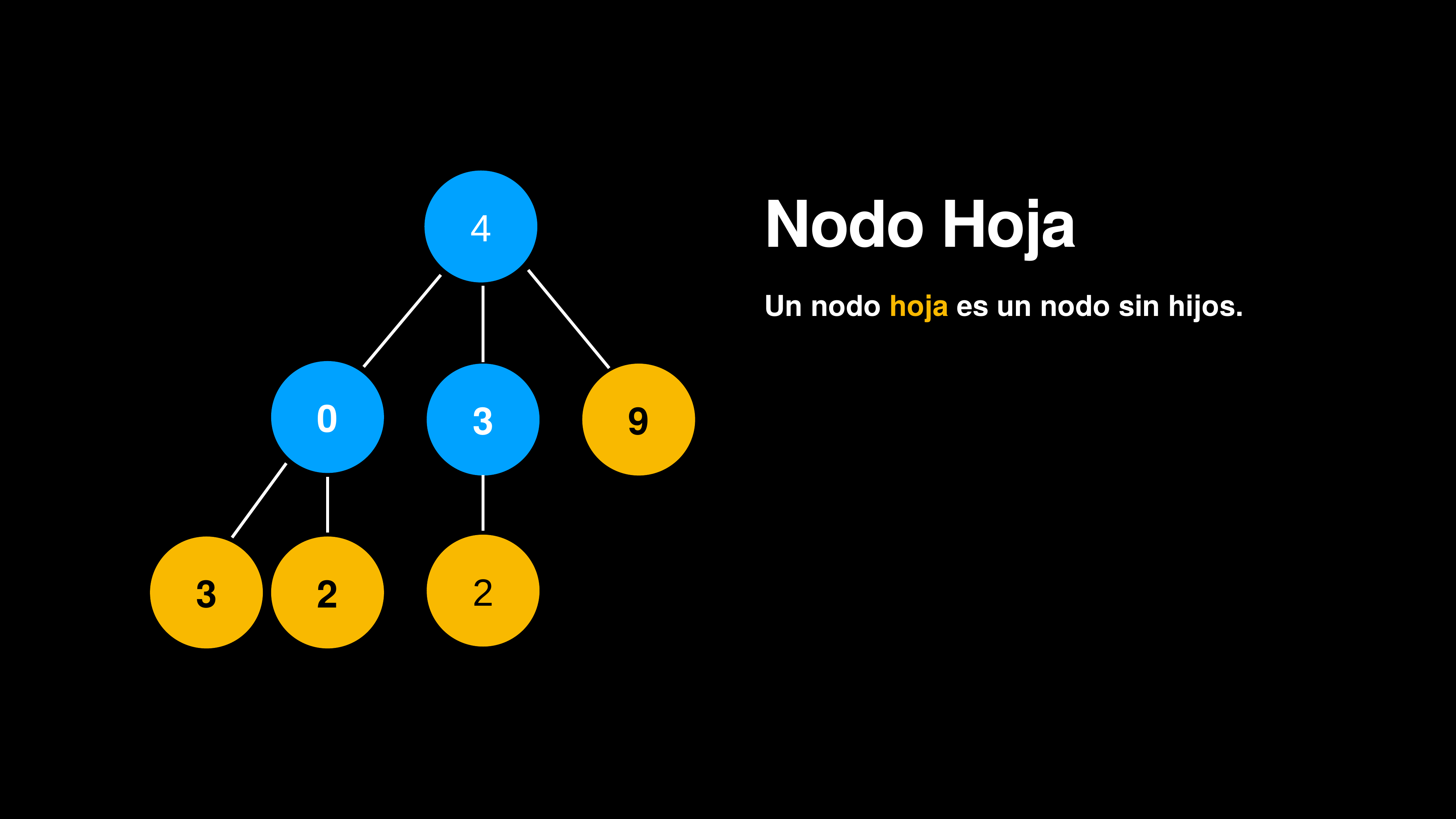

# Nodo Hoja
4

0
3
9

2
3
2
Un nodo hoja es un nodo sin hijos.